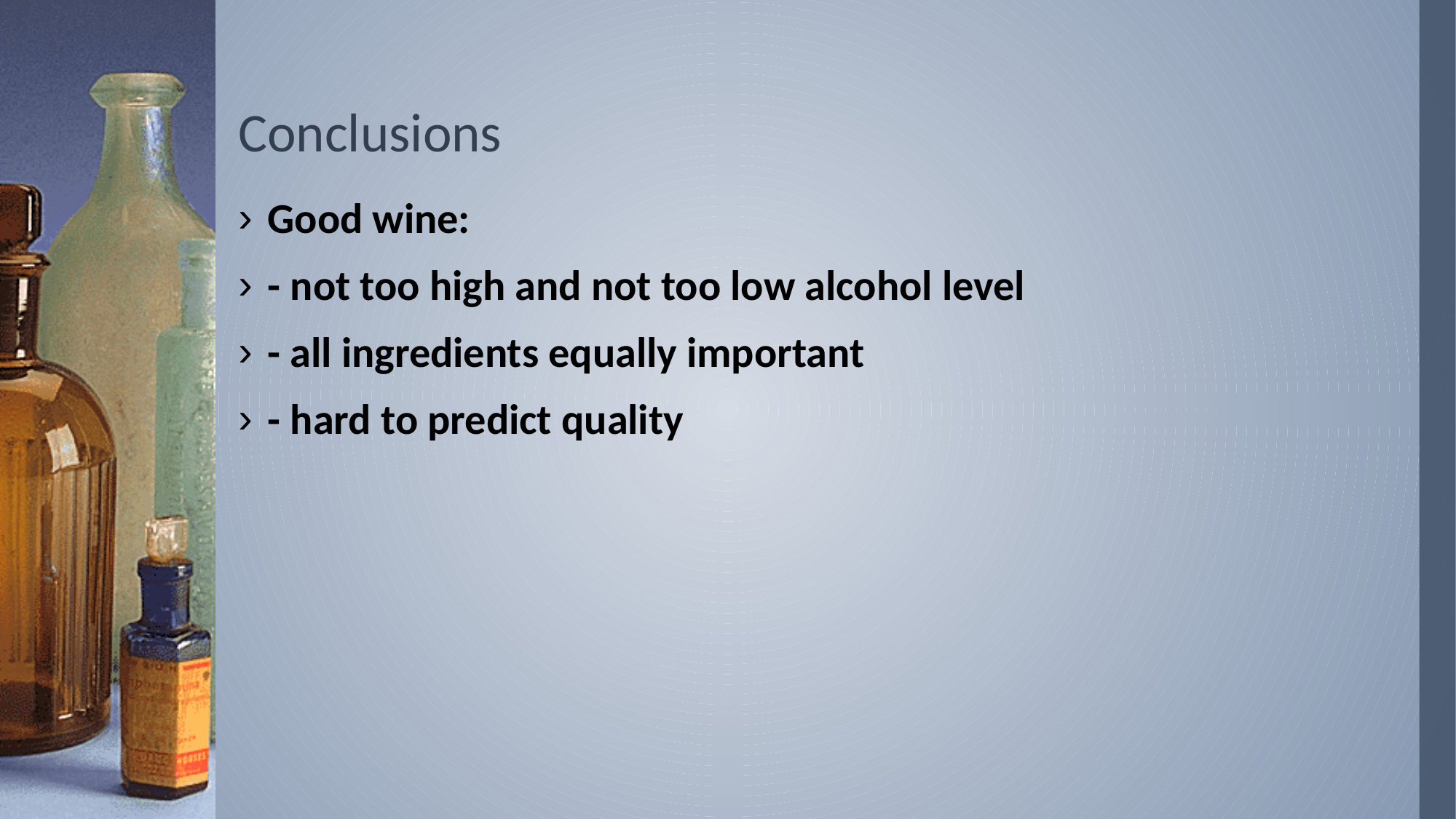

# Conclusions
Good wine:
- not too high and not too low alcohol level
- all ingredients equally important
- hard to predict quality